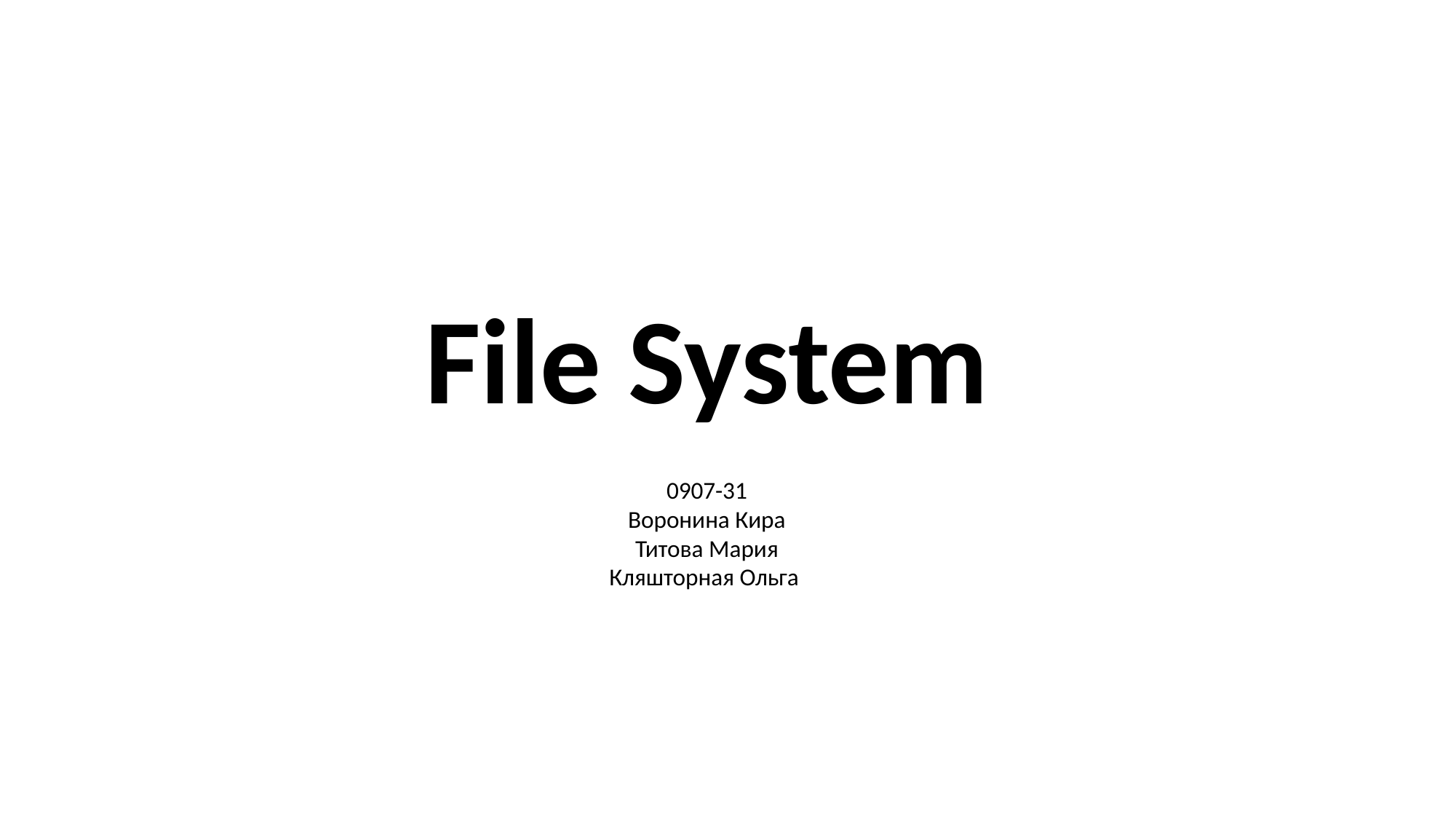

File System
0907-31
Воронина Кира
Титова Мария
Кляшторная Ольга